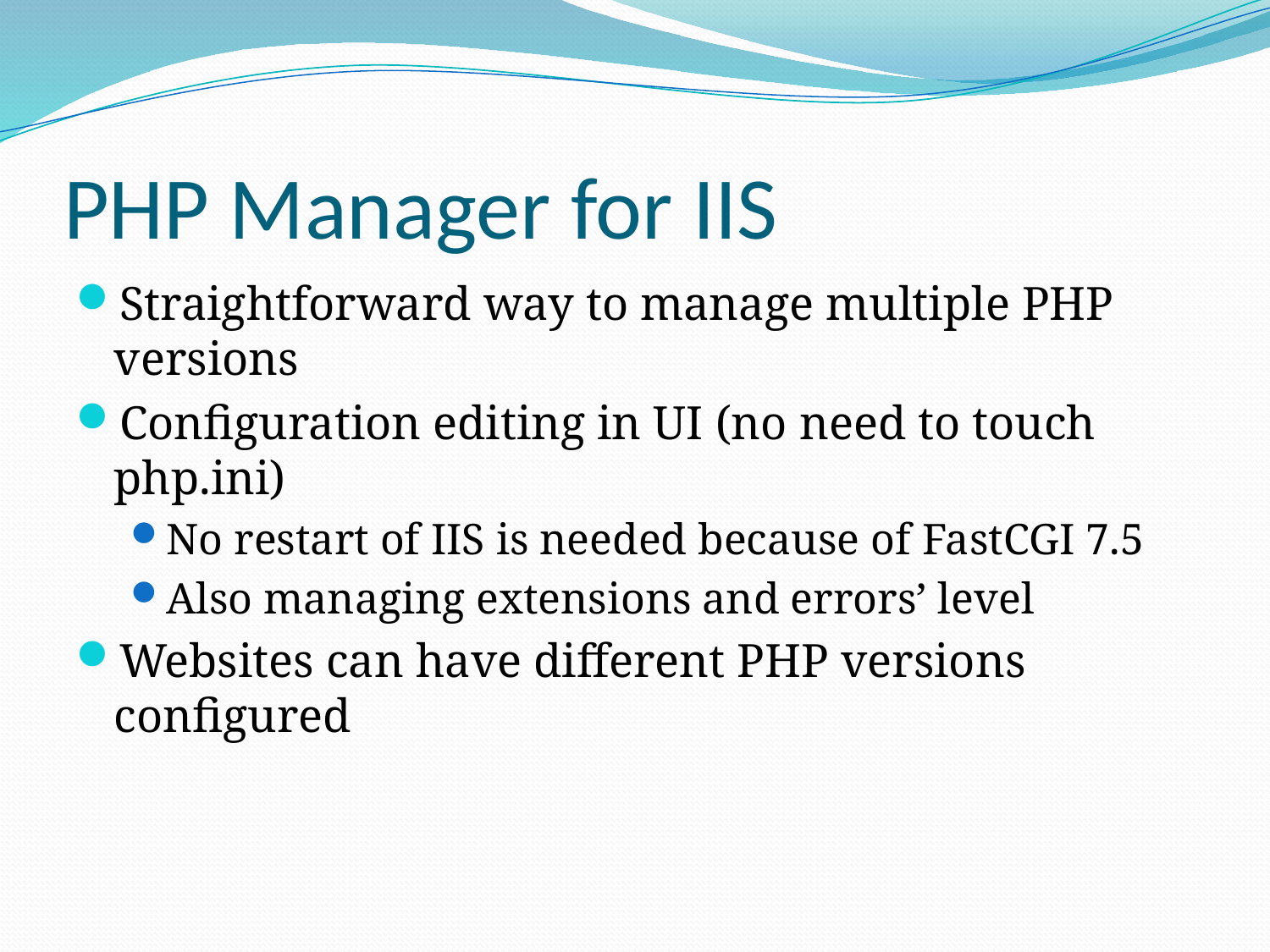

# PHP Manager for IIS
Straightforward way to manage multiple PHP versions
Configuration editing in UI (no need to touch php.ini)
No restart of IIS is needed because of FastCGI 7.5
Also managing extensions and errors’ level
Websites can have different PHP versions configured